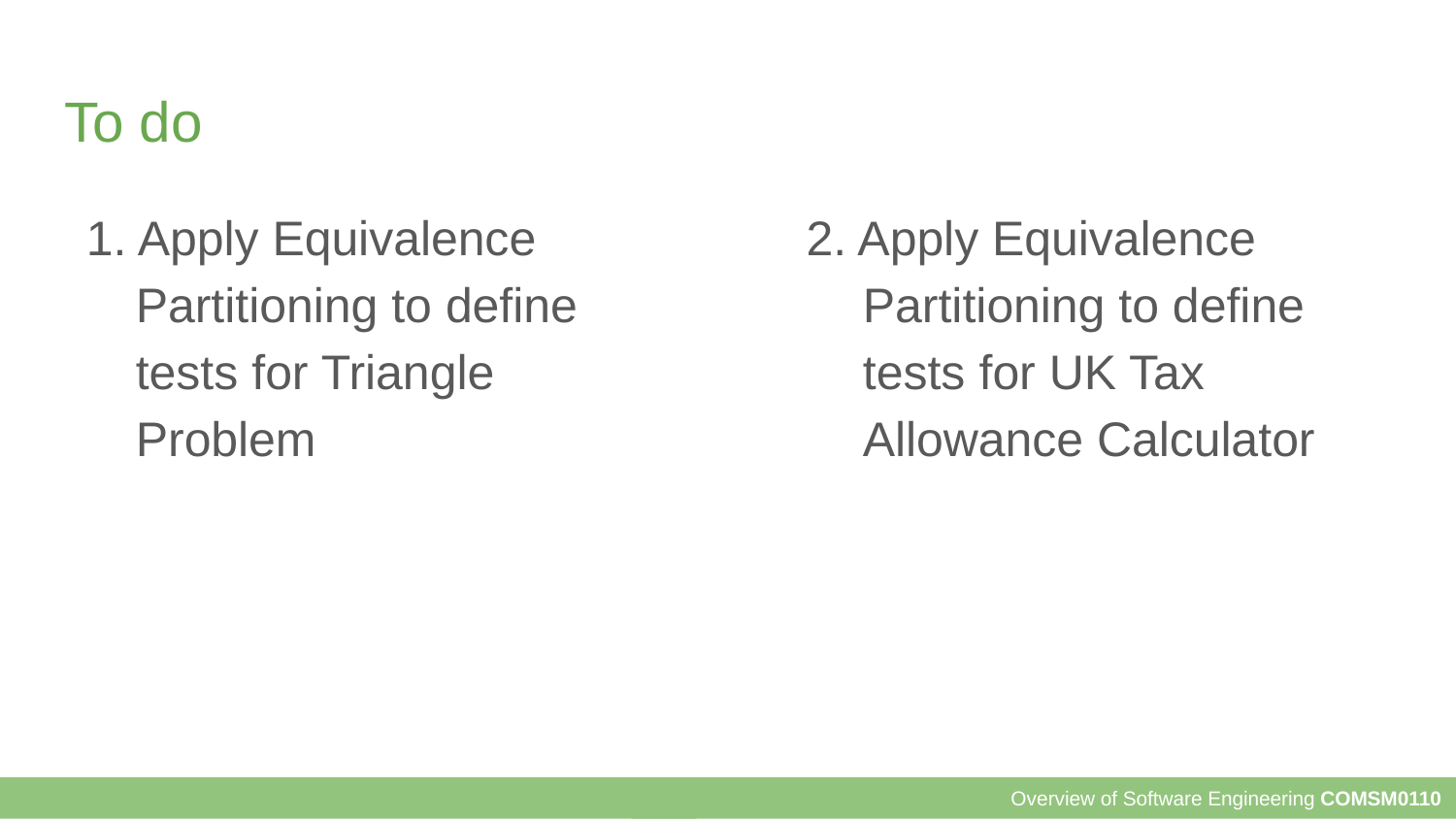

# To do
1. Apply Equivalence Partitioning to define tests for Triangle Problem
2. Apply Equivalence Partitioning to define tests for UK Tax Allowance Calculator